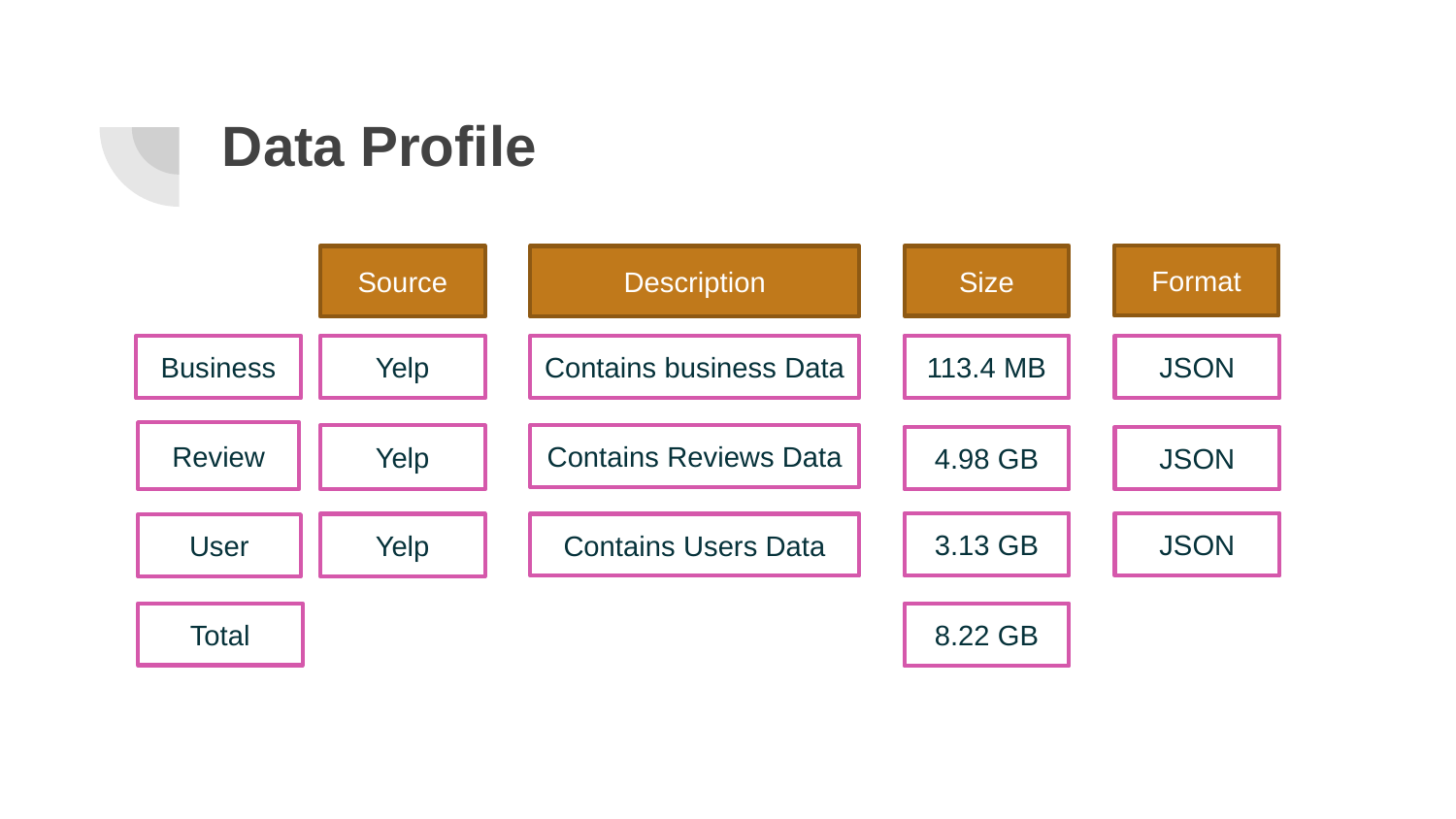

# Data Profile
Format
Source
Size
Description
Business
113.4 MB
JSON
Yelp
Contains business Data
Review
Yelp
Contains Reviews Data
4.98 GB
JSON
3.13 GB
JSON
Yelp
Contains Users Data
User
8.22 GB
Total